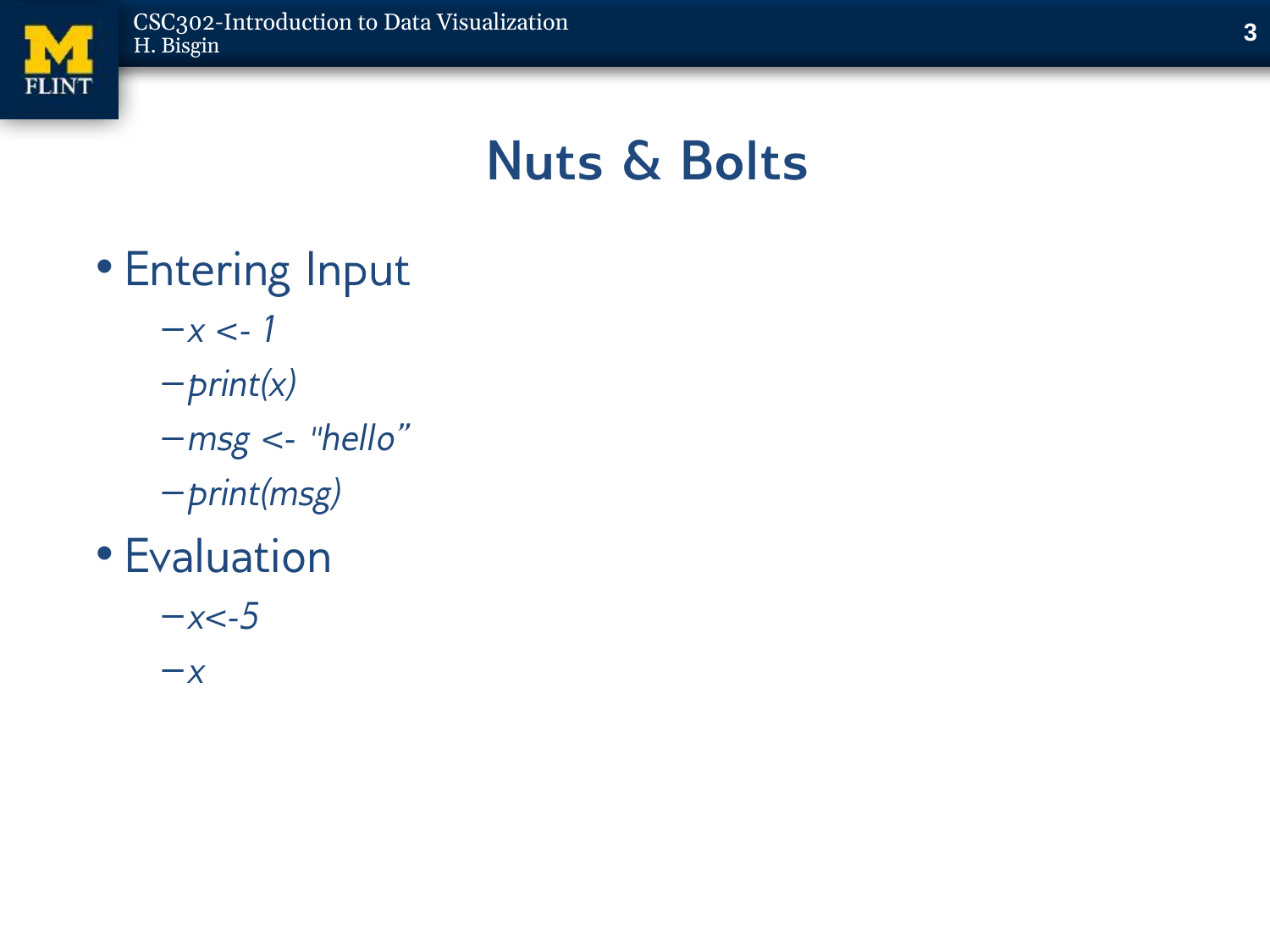

3
# Nuts & Bolts
Entering Input
x <- 1
print(x)
msg <- "hello”
print(msg)
Evaluation
x<-5
x